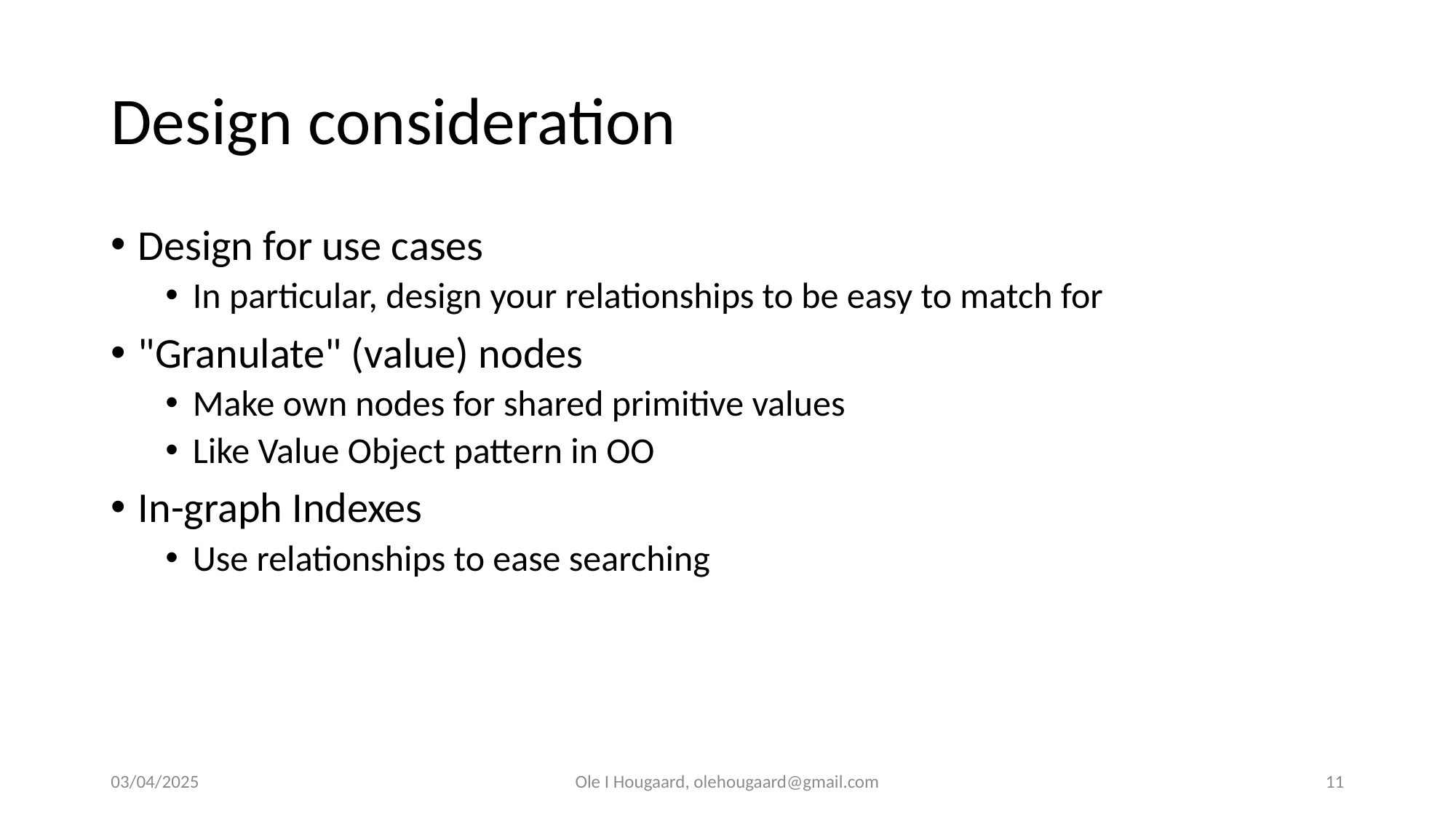

# Design consideration
Design for use cases
In particular, design your relationships to be easy to match for
"Granulate" (value) nodes
Make own nodes for shared primitive values
Like Value Object pattern in OO
In-graph Indexes
Use relationships to ease searching

03/04/2025
Ole I Hougaard, olehougaard@gmail.com
11